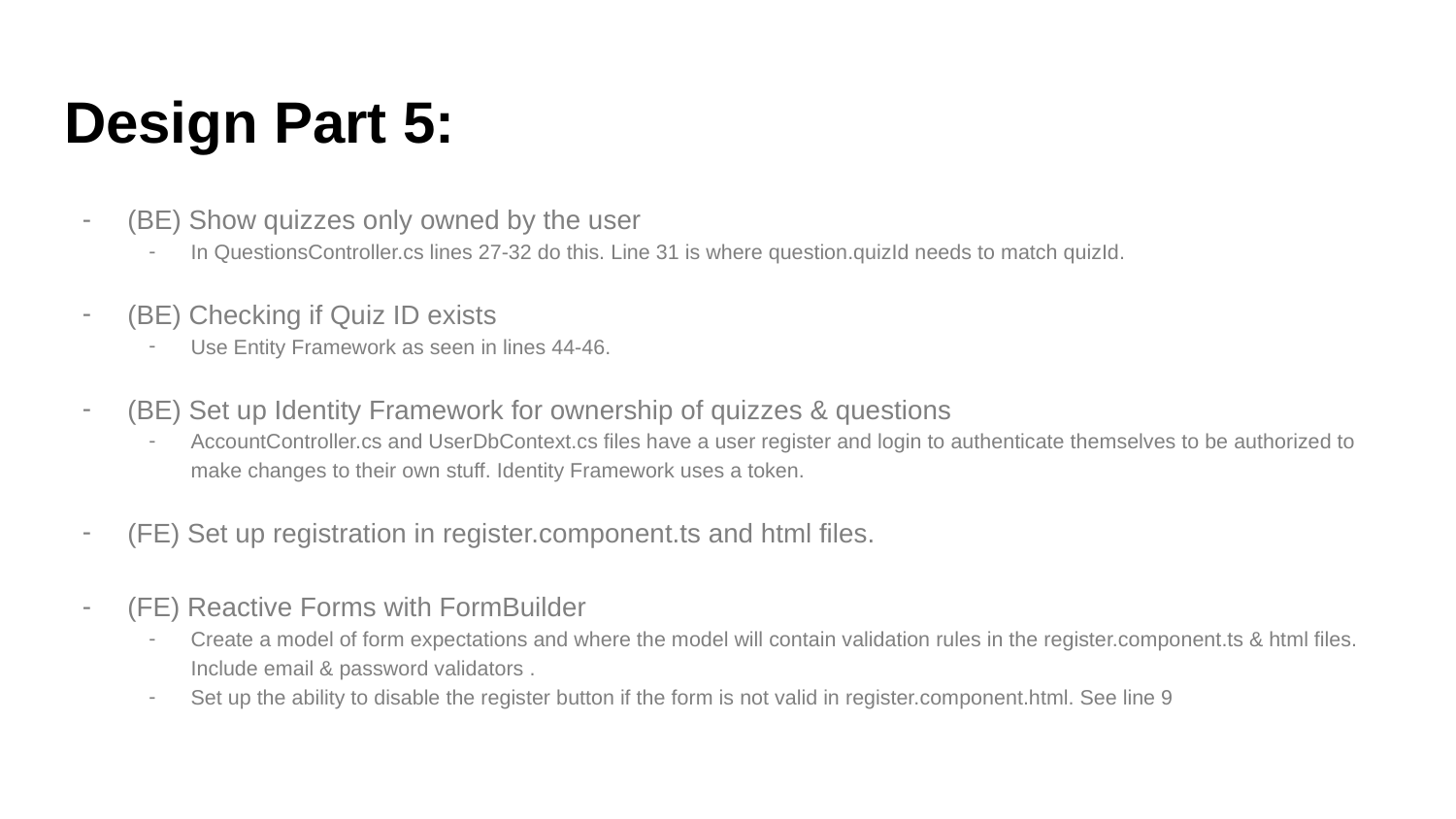

# Design Part 5:
(BE) Show quizzes only owned by the user
In QuestionsController.cs lines 27-32 do this. Line 31 is where question.quizId needs to match quizId.
(BE) Checking if Quiz ID exists
Use Entity Framework as seen in lines 44-46.
(BE) Set up Identity Framework for ownership of quizzes & questions
AccountController.cs and UserDbContext.cs files have a user register and login to authenticate themselves to be authorized to make changes to their own stuff. Identity Framework uses a token.
(FE) Set up registration in register.component.ts and html files.
(FE) Reactive Forms with FormBuilder
Create a model of form expectations and where the model will contain validation rules in the register.component.ts & html files. Include email & password validators .
Set up the ability to disable the register button if the form is not valid in register.component.html. See line 9